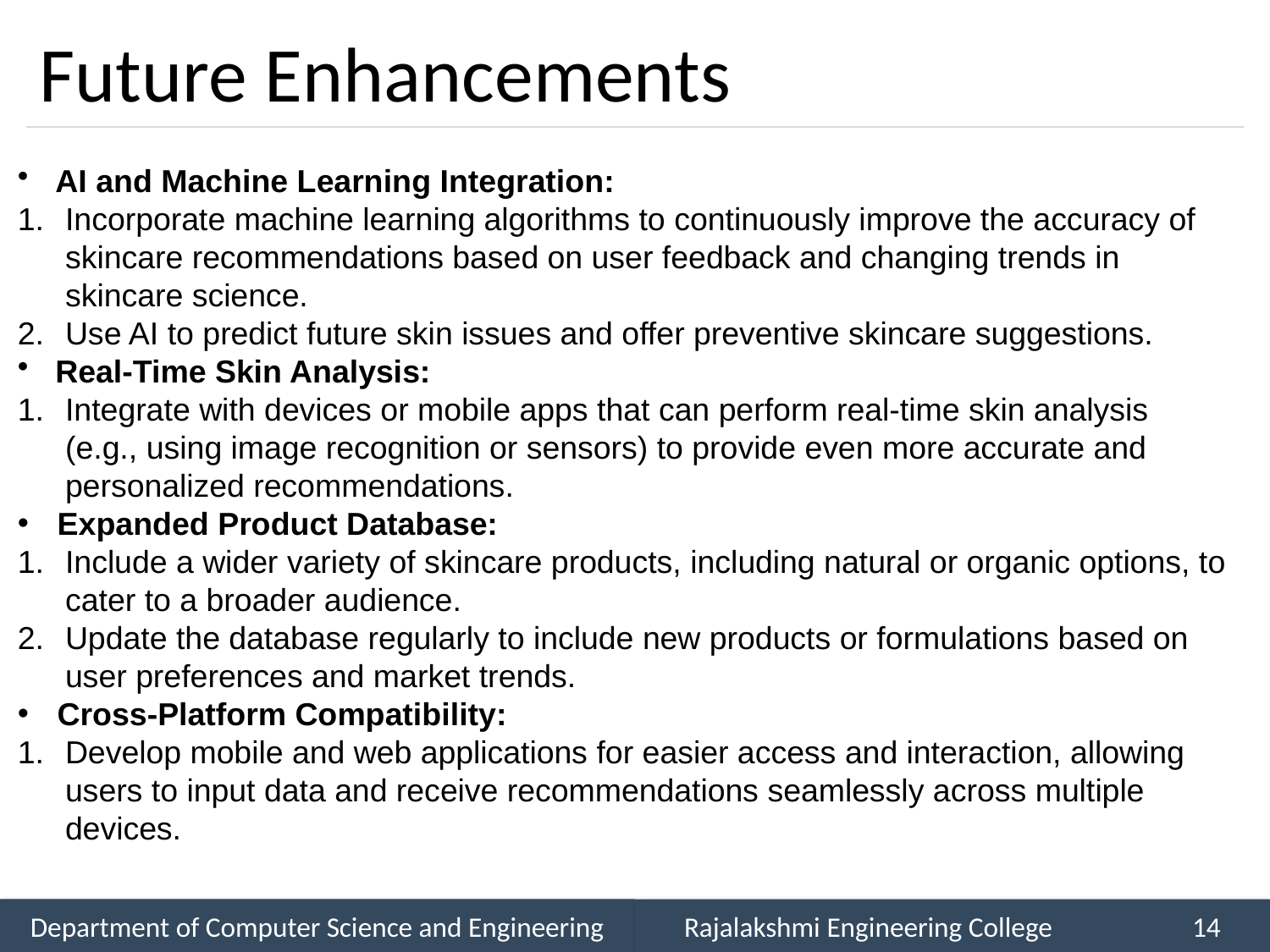

# Future Enhancements
   AI and Machine Learning Integration:
Incorporate machine learning algorithms to continuously improve the accuracy of skincare recommendations based on user feedback and changing trends in skincare science.
Use AI to predict future skin issues and offer preventive skincare suggestions.
   Real-Time Skin Analysis:
Integrate with devices or mobile apps that can perform real-time skin analysis (e.g., using image recognition or sensors) to provide even more accurate and personalized recommendations.
Expanded Product Database:
Include a wider variety of skincare products, including natural or organic options, to cater to a broader audience.
Update the database regularly to include new products or formulations based on user preferences and market trends.
Cross-Platform Compatibility:
Develop mobile and web applications for easier access and interaction, allowing users to input data and receive recommendations seamlessly across multiple devices.